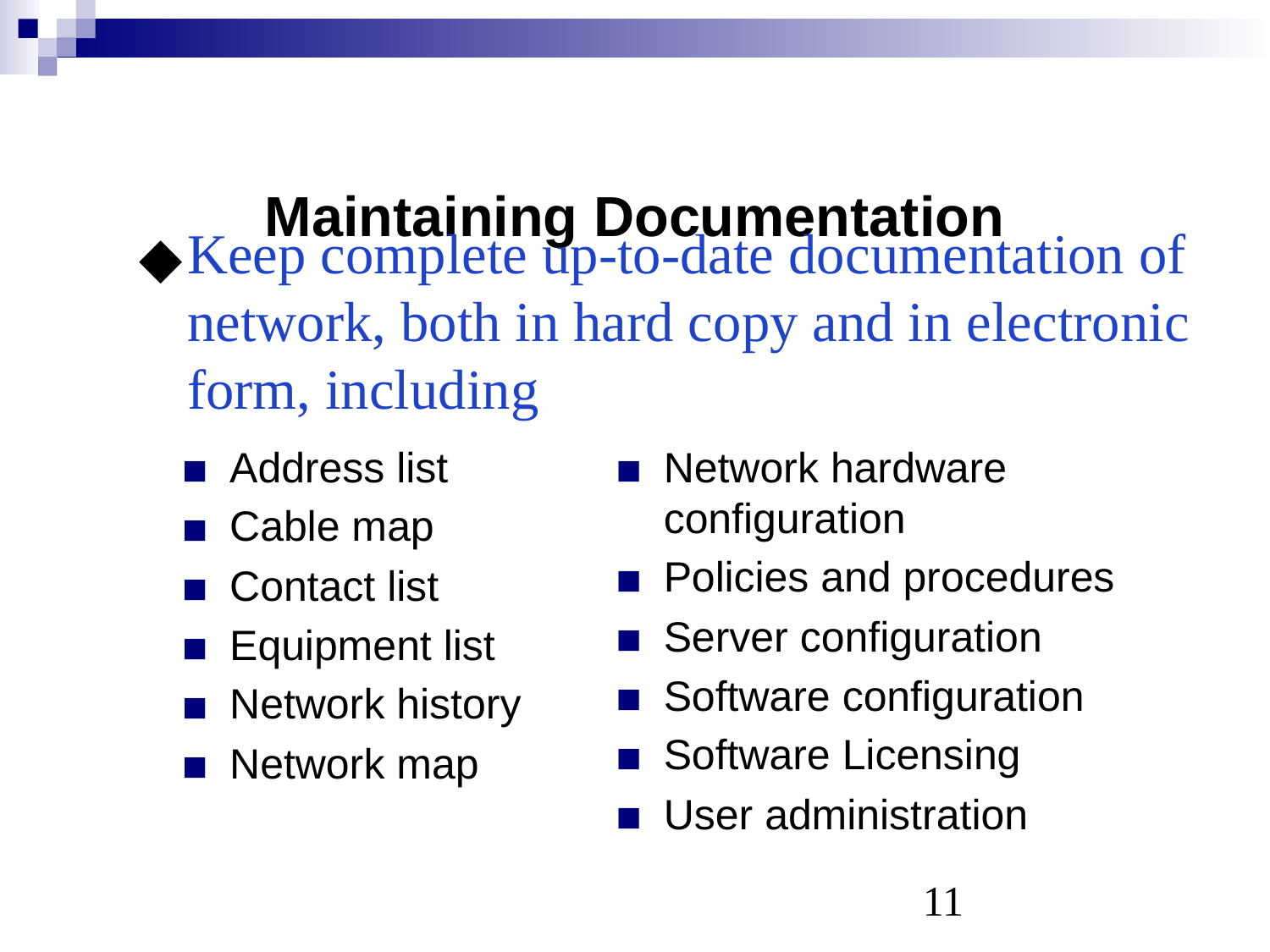

Maintaining Documentation

Keep complete up-to-date documentation of network, both in hard copy and in electronic form, including
Address list
Cable map
Contact list
Equipment list
Network history
Network map
Network hardware configuration
Policies and procedures
Server configuration
Software configuration
Software Licensing
User administration
11